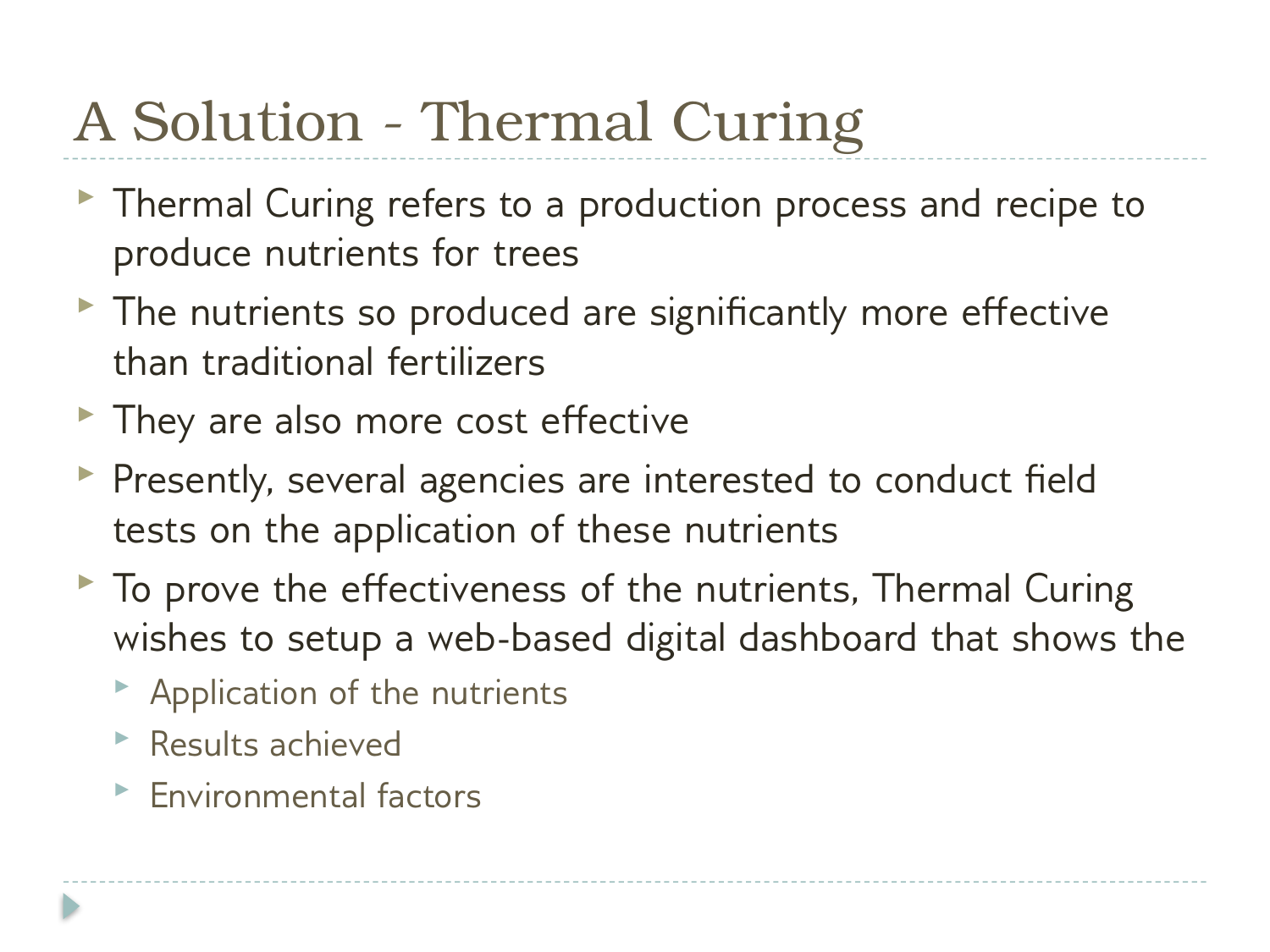

# A Solution - Thermal Curing
Thermal Curing refers to a production process and recipe to produce nutrients for trees
The nutrients so produced are significantly more effective than traditional fertilizers
They are also more cost effective
Presently, several agencies are interested to conduct field tests on the application of these nutrients
To prove the effectiveness of the nutrients, Thermal Curing wishes to setup a web-based digital dashboard that shows the
Application of the nutrients
Results achieved
Environmental factors